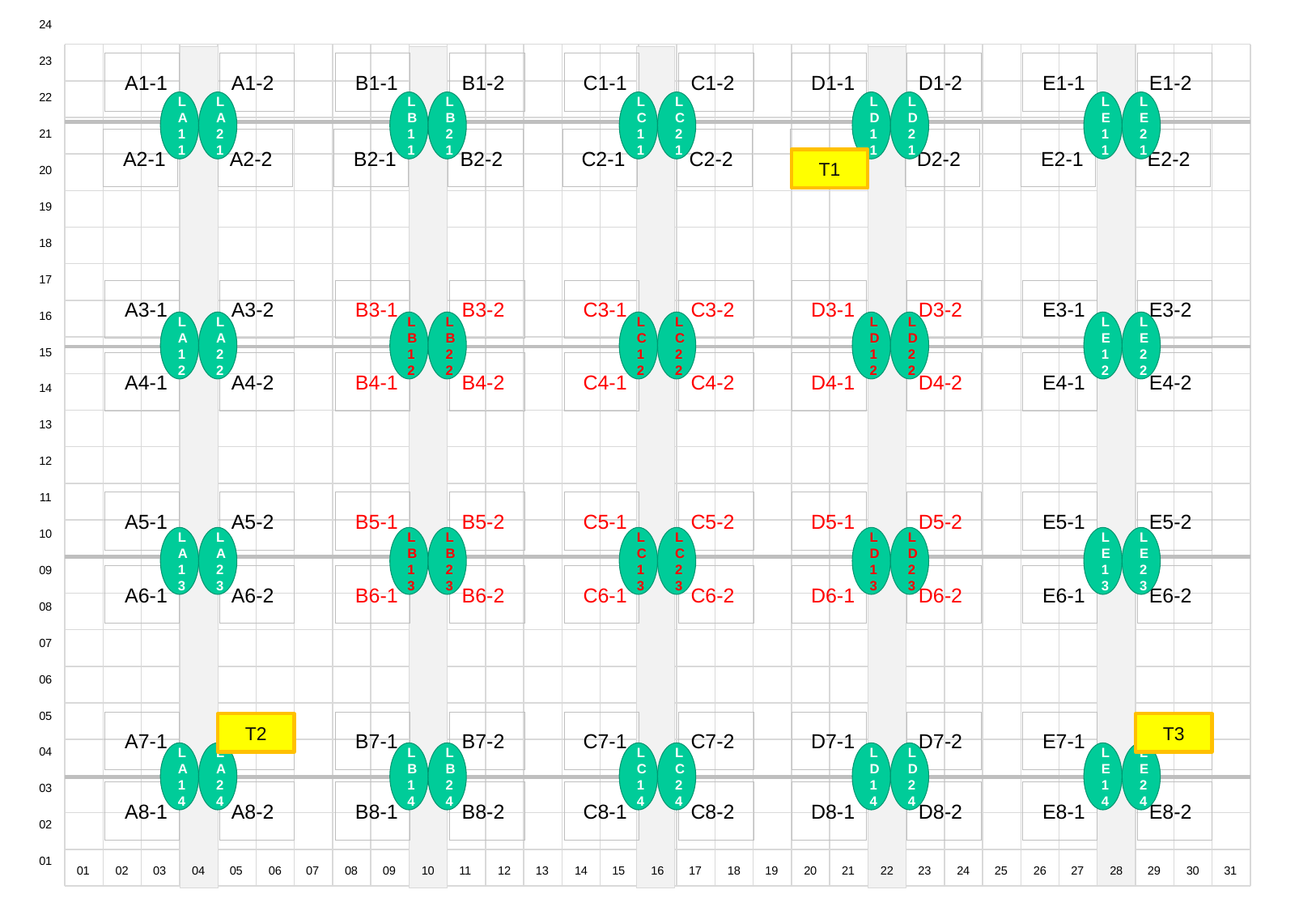

A1-1
A1-2
B1-1
B1-2
C1-1
C1-2
D1-1
D1-2
E1-1
E1-2
LA11
LA21
LB11
LB21
LC11
LC21
LD11
LD21
LE11
LE21
A2-1
A2-2
B2-1
B2-2
C2-1
C2-2
D2-1
D2-2
E2-1
E2-2
T1
A3-1
A3-2
B3-1
B3-2
C3-1
C3-2
D3-1
D3-2
E3-1
E3-2
LA12
LA22
LB12
LB22
LC12
LC22
LD12
LD22
LE12
LE22
A4-1
A4-2
B4-1
B4-2
C4-1
C4-2
D4-1
D4-2
E4-1
E4-2
A5-1
A5-2
B5-1
B5-2
C5-1
C5-2
D5-1
D5-2
E5-1
E5-2
LA13
LA23
LB13
LB23
LC13
LC23
LD13
LD23
LE13
LE23
A6-1
A6-2
B6-1
B6-2
C6-1
C6-2
D6-1
D6-2
E6-1
E6-2
A7-1
A7-2
B7-1
B7-2
C7-1
C7-2
D7-1
D7-2
E7-1
E7-2
T2
T3
LA14
LA24
LB14
LB24
LC14
LC24
LD14
LD24
LE14
LE24
A8-1
A8-2
B8-1
B8-2
C8-1
C8-2
D8-1
D8-2
E8-1
E8-2